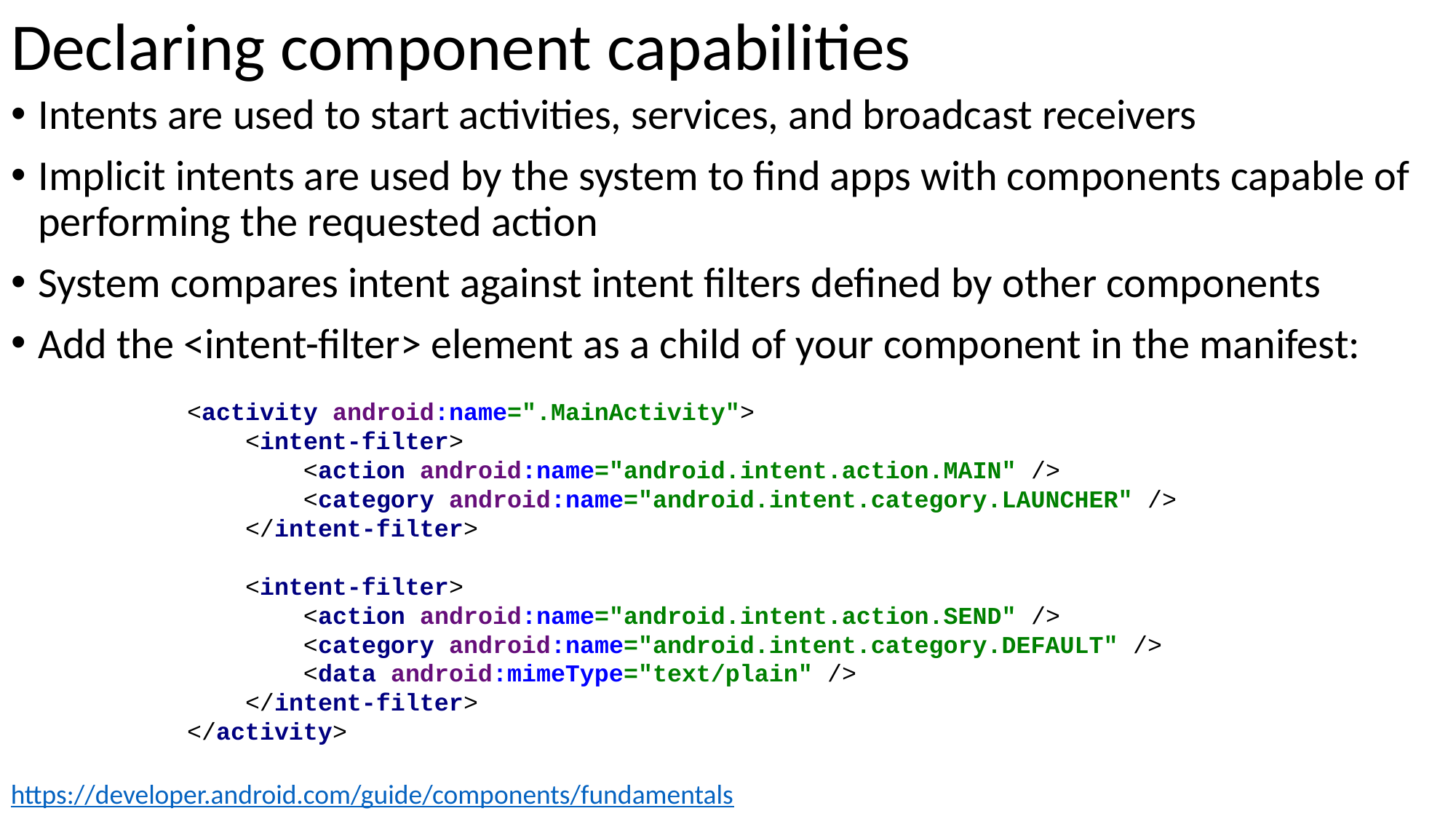

# Declaring component capabilities
Intents are used to start activities, services, and broadcast receivers
Implicit intents are used by the system to find apps with components capable of performing the requested action
System compares intent against intent filters defined by other components
Add the <intent-filter> element as a child of your component in the manifest:
<activity android:name=".MainActivity">
    <intent-filter>
        <action android:name="android.intent.action.MAIN" />
        <category android:name="android.intent.category.LAUNCHER" />
    </intent-filter>
    <intent-filter>
        <action android:name="android.intent.action.SEND" />
        <category android:name="android.intent.category.DEFAULT" />
        <data android:mimeType="text/plain" />
    </intent-filter>
</activity>
https://developer.android.com/guide/components/fundamentals